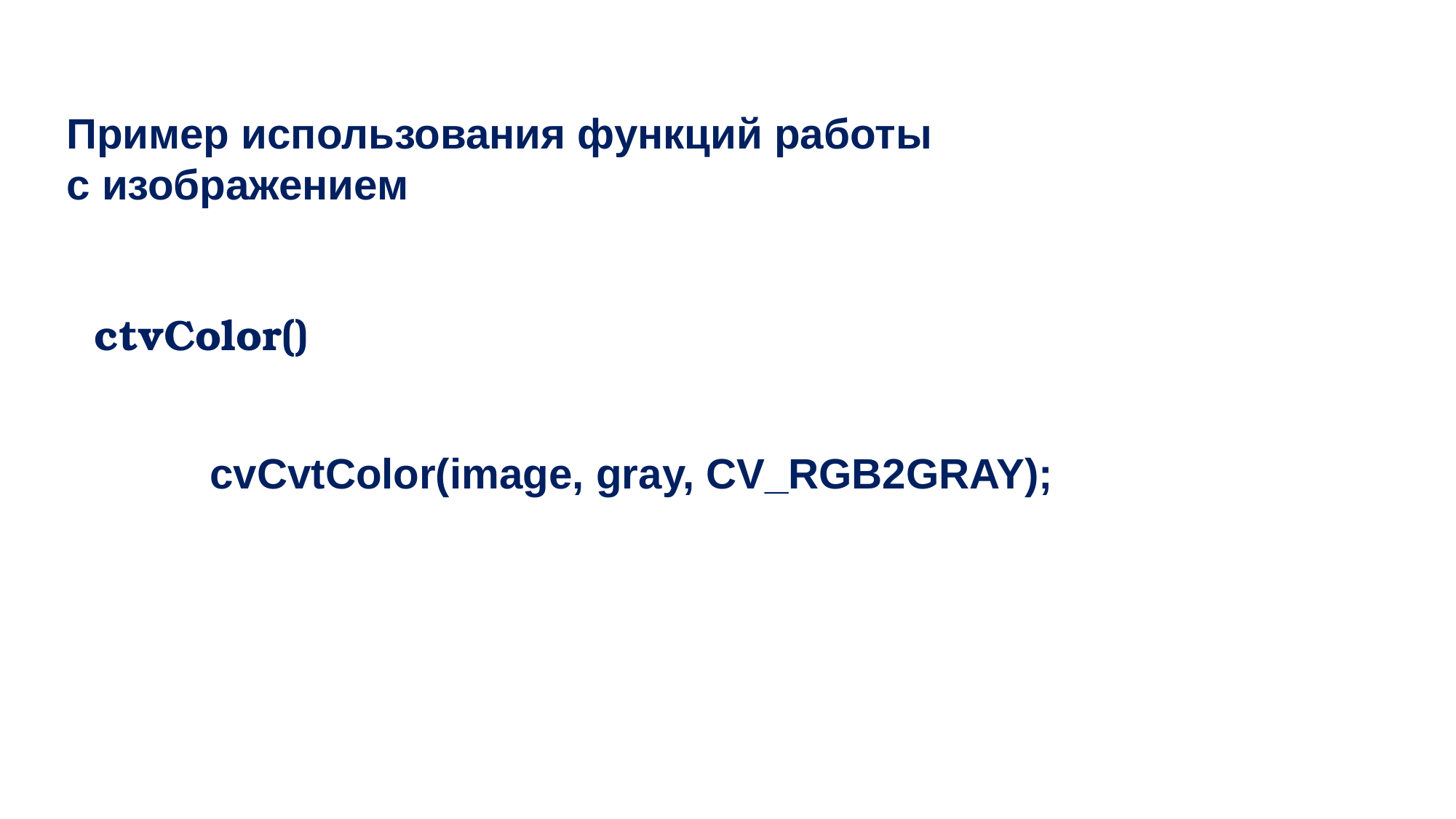

Пример использования функций работы с изображением
ctvColor()

cvCvtColor(image, gray, CV_RGB2GRAY);